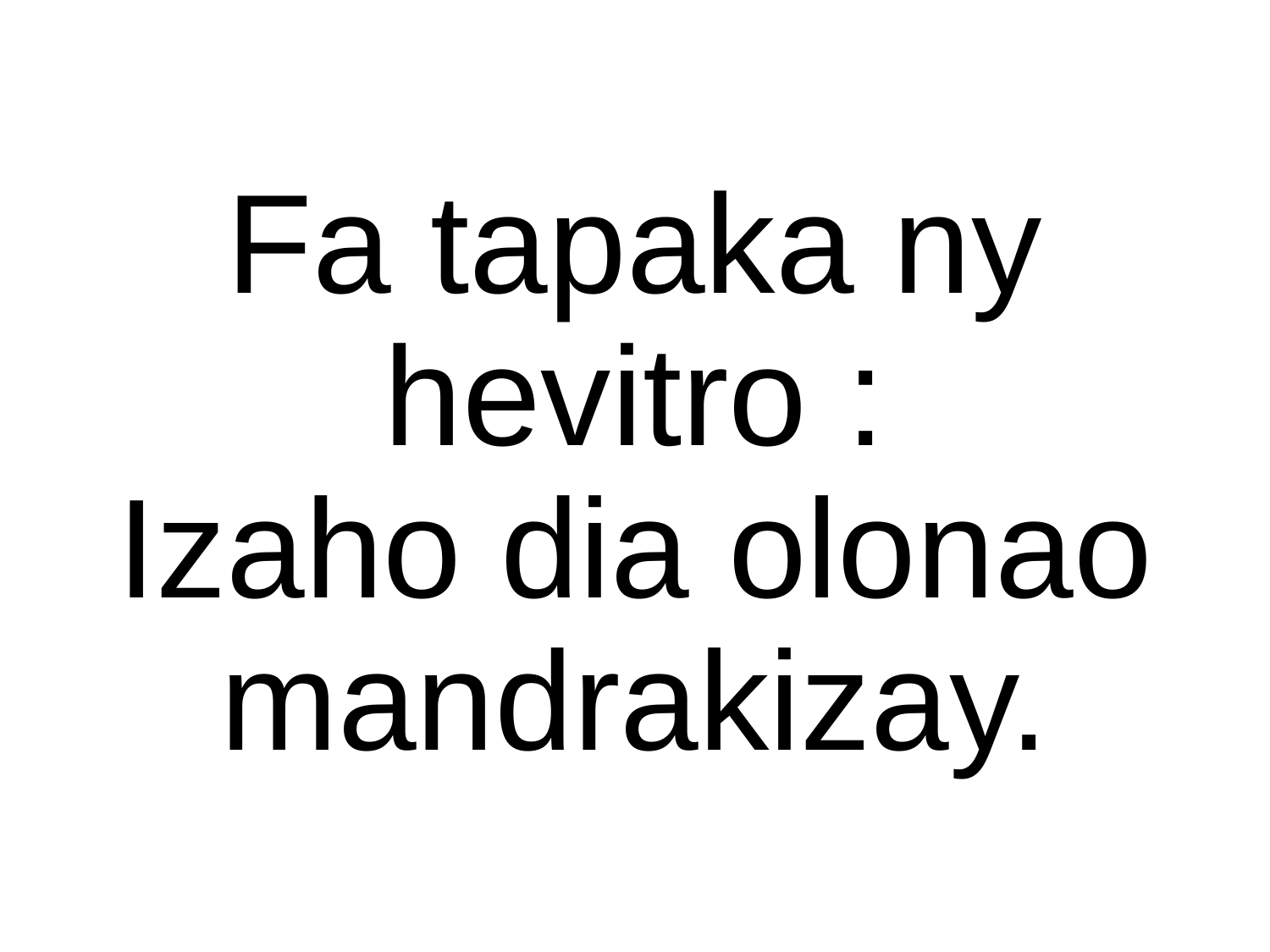

Fa tapaka ny hevitro :
Izaho dia olonao
mandrakizay.